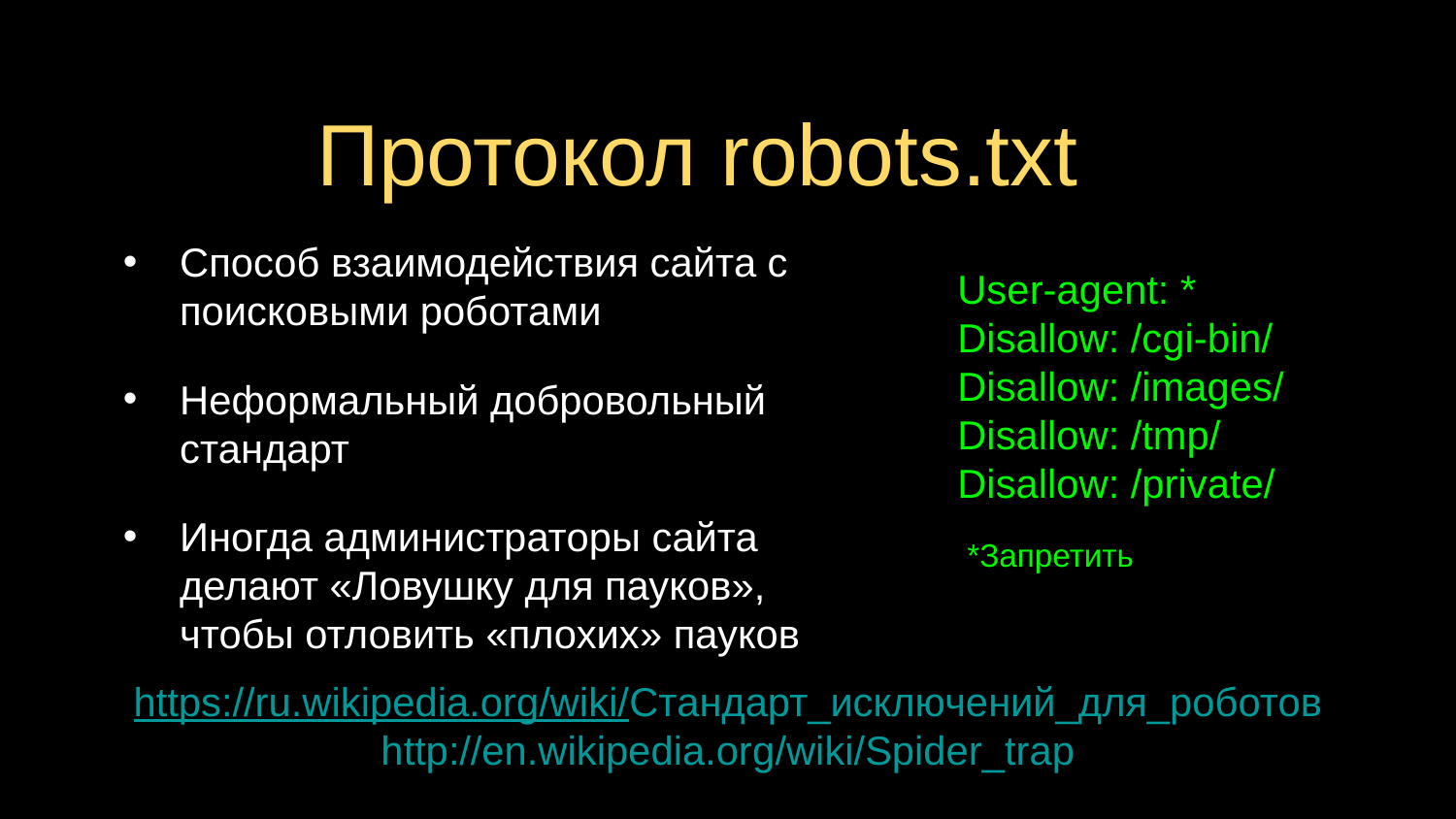

# Протокол robots.txt
Способ взаимодействия сайта с поисковыми роботами
Неформальный добровольный стандарт
Иногда администраторы сайта делают «Ловушку для пауков», чтобы отловить «плохих» пауков
User-agent: *
Disallow: /cgi-bin/
Disallow: /images/
Disallow: /tmp/
Disallow: /private/
*Запретить
https://ru.wikipedia.org/wiki/Стандарт_исключений_для_роботов
http://en.wikipedia.org/wiki/Spider_trap